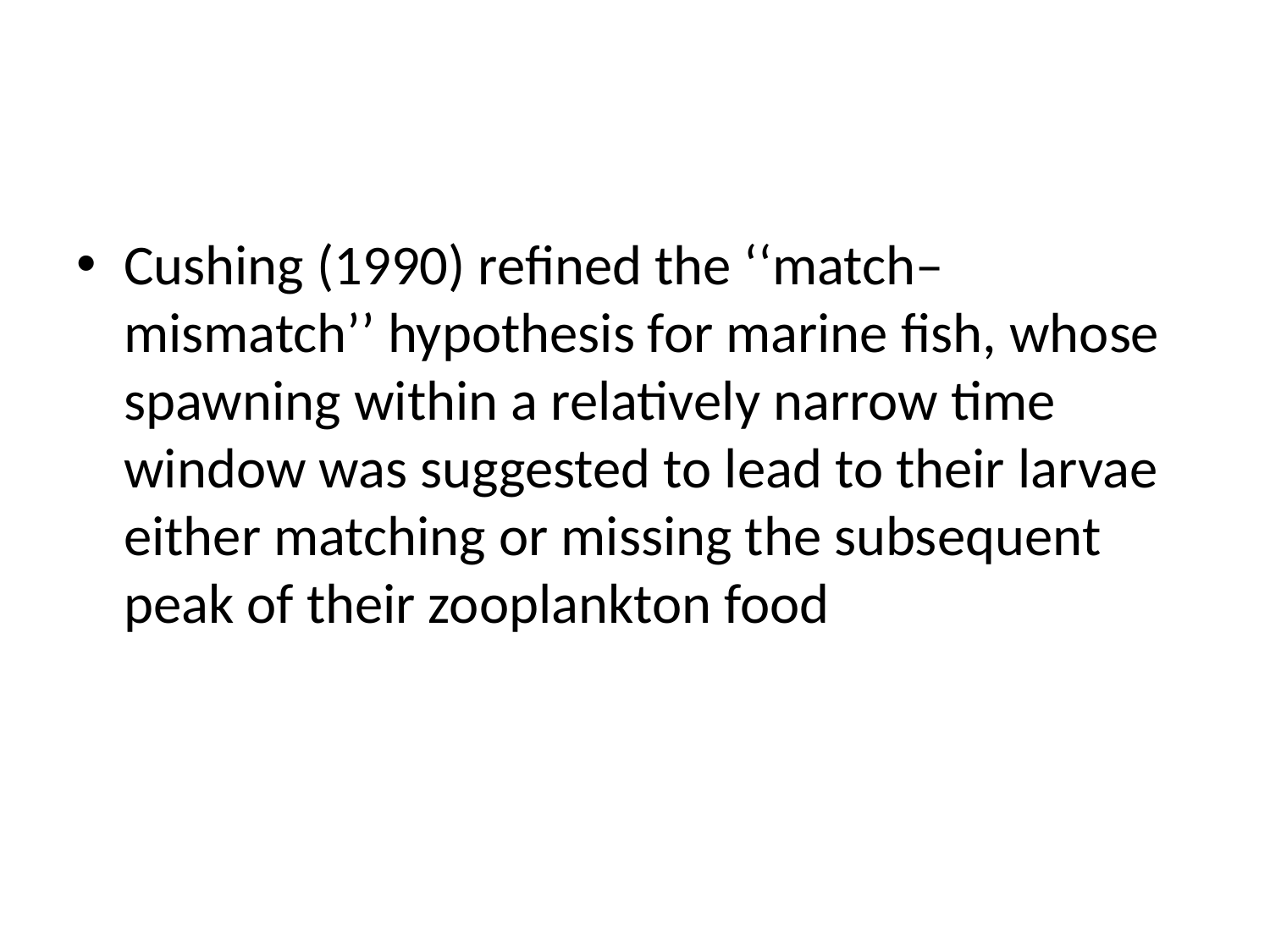

#
Cushing (1990) refined the ‘‘match–mismatch’’ hypothesis for marine fish, whose spawning within a relatively narrow time window was suggested to lead to their larvae either matching or missing the subsequent peak of their zooplankton food